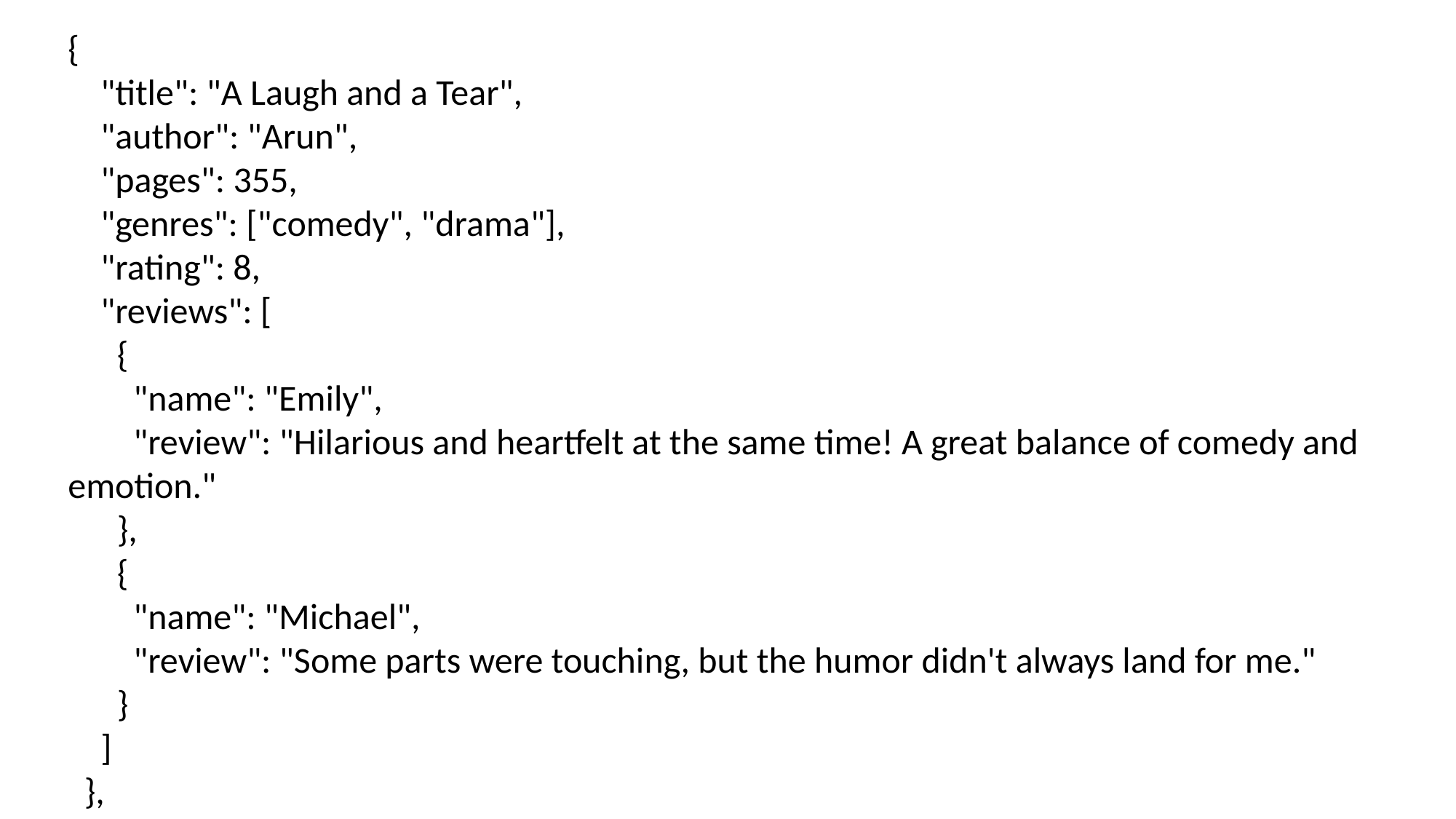

{
    "title": "A Laugh and a Tear",
    "author": "Arun",
    "pages": 355,
    "genres": ["comedy", "drama"],
    "rating": 8,
    "reviews": [
      {
        "name": "Emily",
        "review": "Hilarious and heartfelt at the same time! A great balance of comedy and emotion."
      },
      {
        "name": "Michael",
        "review": "Some parts were touching, but the humor didn't always land for me."
      }
    ]
  },